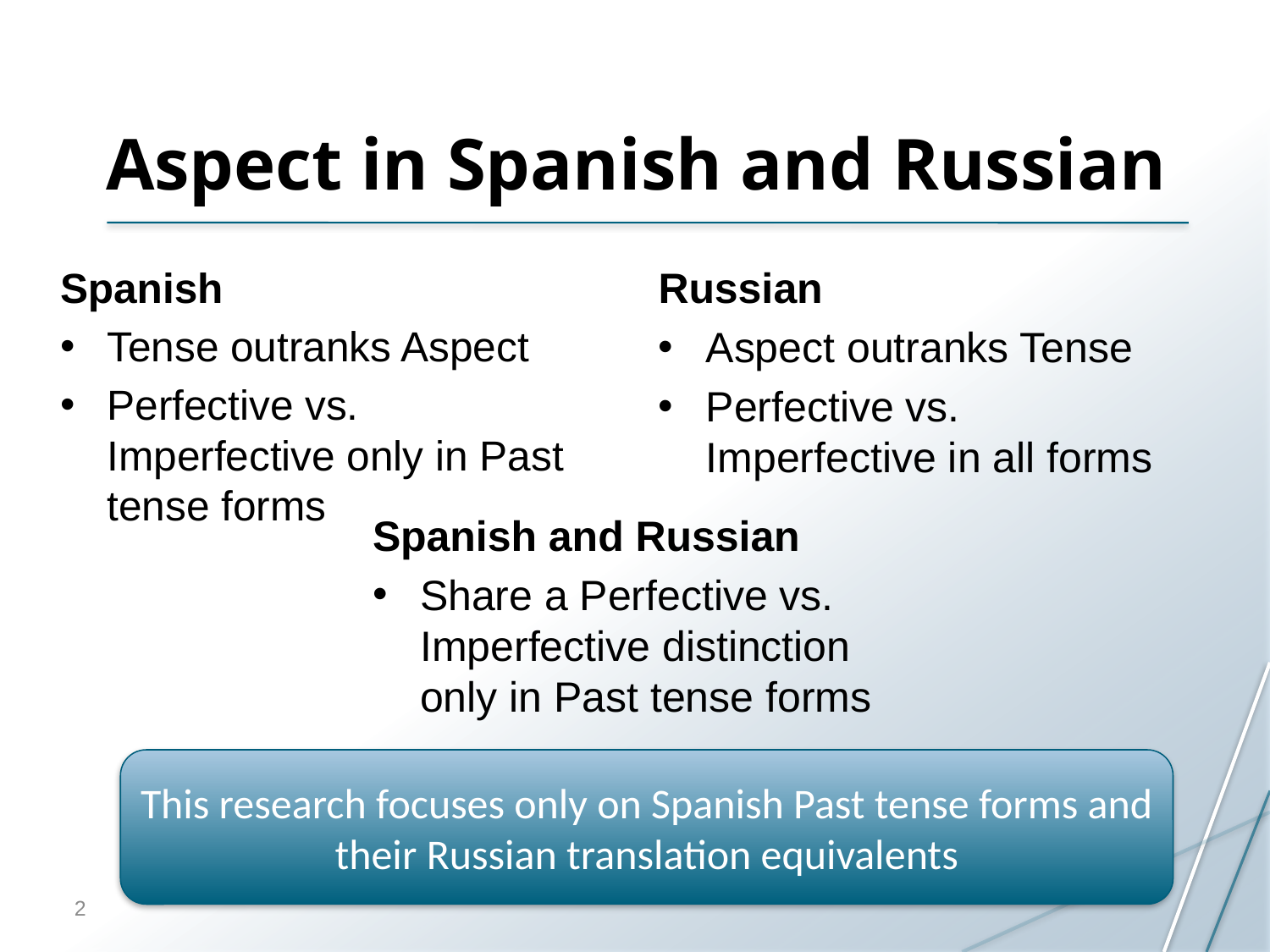

# Aspect in Spanish and Russian
Spanish
Tense outranks Aspect
Perfective vs. Imperfective only in Past tense forms
Russian
Aspect outranks Tense
Perfective vs. Imperfective in all forms
Spanish and Russian
Share a Perfective vs. Imperfective distinction only in Past tense forms
This research focuses only on Spanish Past tense forms and their Russian translation equivalents
2